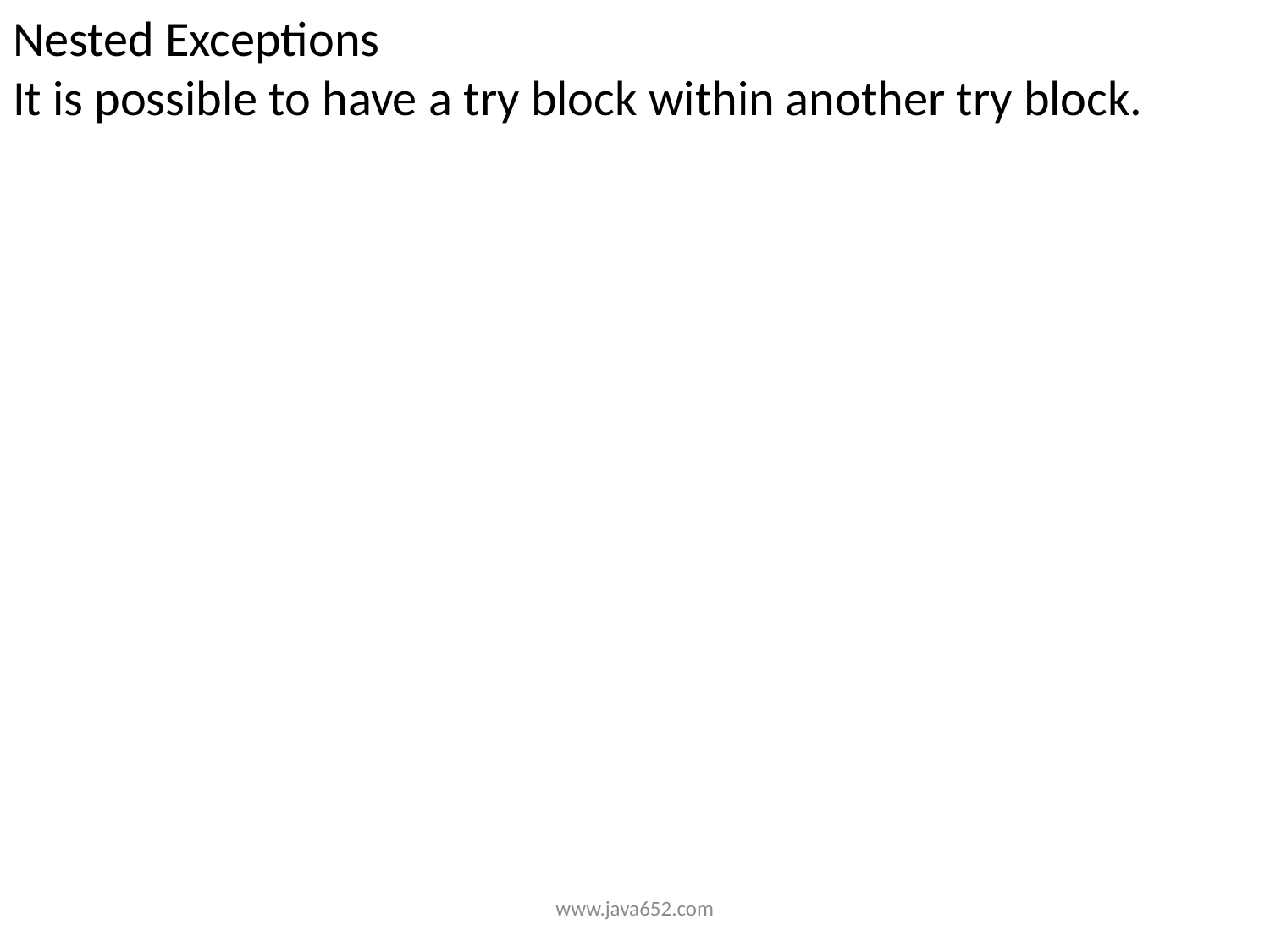

Nested Exceptions
It is possible to have a try block within another try block.
www.java652.com